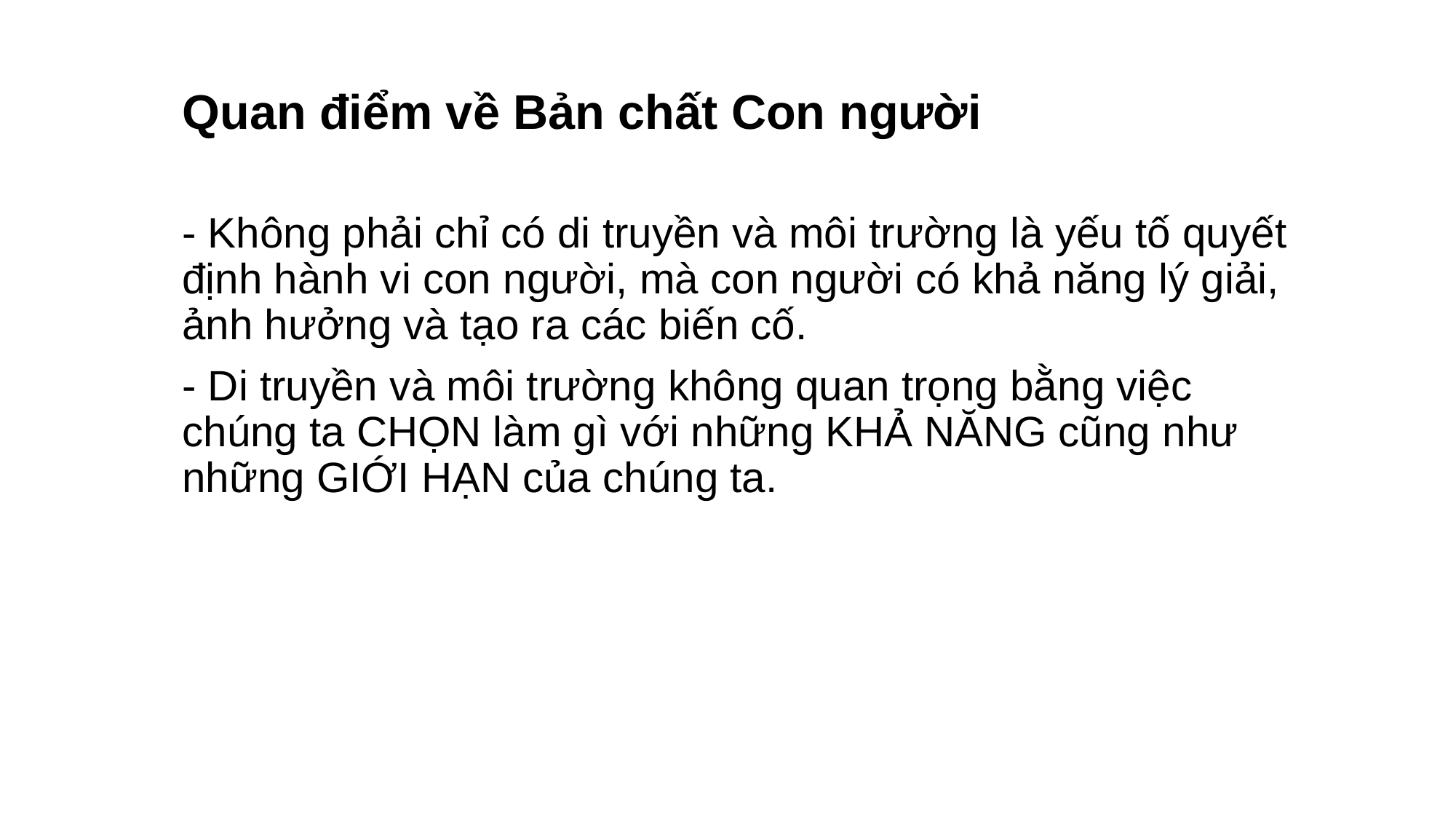

# Quan điểm về Bản chất Con người
- Không phải chỉ có di truyền và môi trường là yếu tố quyết định hành vi con người, mà con người có khả năng lý giải, ảnh hưởng và tạo ra các biến cố.
- Di truyền và môi trường không quan trọng bằng việc chúng ta CHỌN làm gì với những KHẢ NĂNG cũng như những GIỚI HẠN của chúng ta.